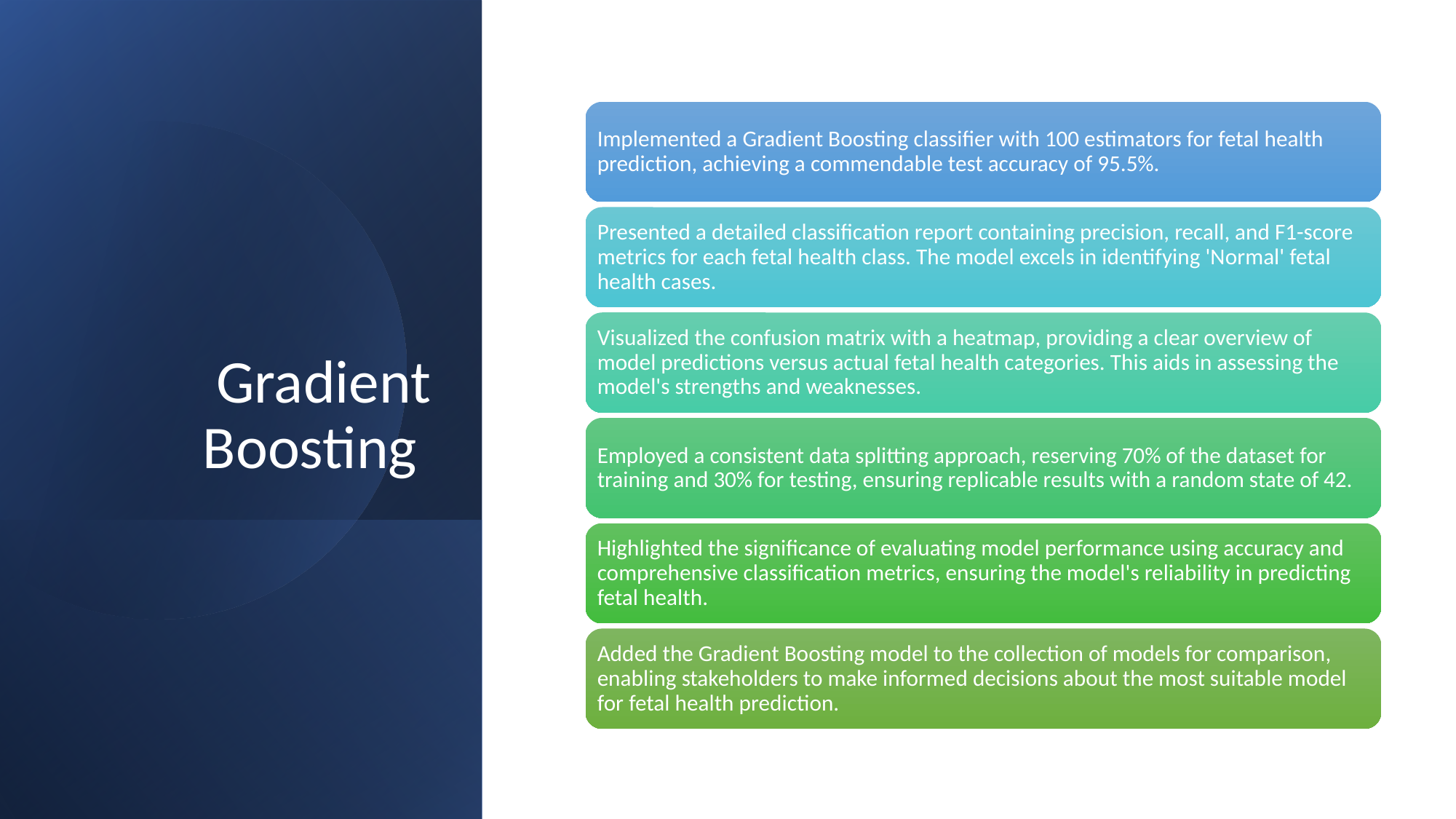

Implemented a Gradient Boosting classifier with 100 estimators for fetal health prediction, achieving a commendable test accuracy of 95.5%.

Presented a detailed classification report containing precision, recall, and F1-score metrics for each fetal health class. The model excels in identifying 'Normal' fetal health cases.

Visualized the confusion matrix with a heatmap, providing a clear overview of model predictions versus actual fetal health categories. This aids in assessing the model's strengths and weaknesses.

Employed a consistent data splitting approach, reserving 70% of the dataset for training and 30% for testing, ensuring replicable results with a random state of 42.

Highlighted the significance of evaluating model performance using accuracy and comprehensive classification metrics, ensuring the model's reliability in predicting fetal health.

Added the Gradient Boosting model to the collection of models for comparison, enabling stakeholders to make informed decisions about the most suitable model for fetal health prediction.

# Gradient Boosting